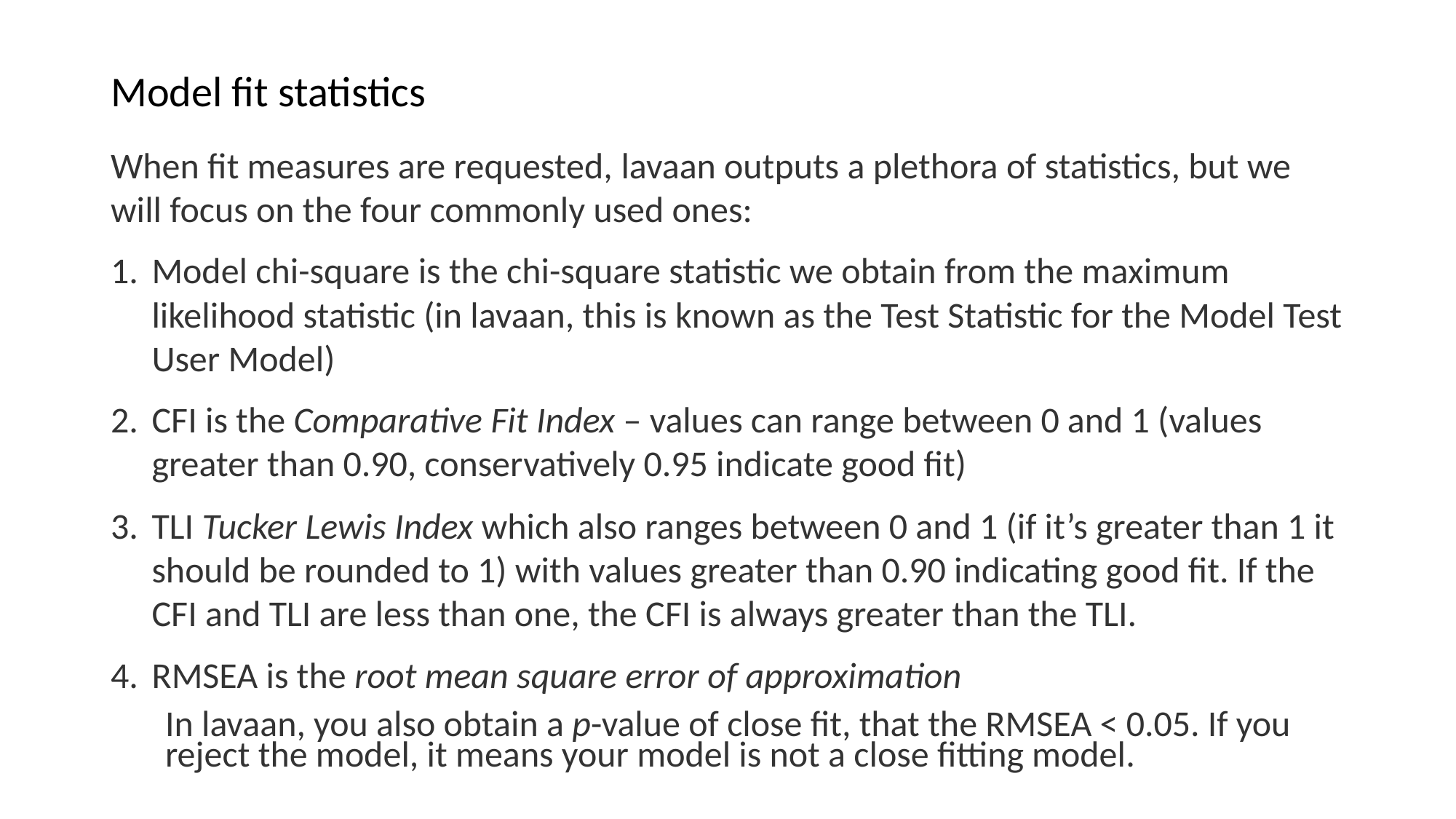

# Model fit statistics
When fit measures are requested, lavaan outputs a plethora of statistics, but we will focus on the four commonly used ones:
Model chi-square is the chi-square statistic we obtain from the maximum likelihood statistic (in lavaan, this is known as the Test Statistic for the Model Test User Model)
CFI is the Comparative Fit Index – values can range between 0 and 1 (values greater than 0.90, conservatively 0.95 indicate good fit)
TLI Tucker Lewis Index which also ranges between 0 and 1 (if it’s greater than 1 it should be rounded to 1) with values greater than 0.90 indicating good fit. If the CFI and TLI are less than one, the CFI is always greater than the TLI.
RMSEA is the root mean square error of approximation
In lavaan, you also obtain a p-value of close fit, that the RMSEA < 0.05. If you reject the model, it means your model is not a close fitting model.